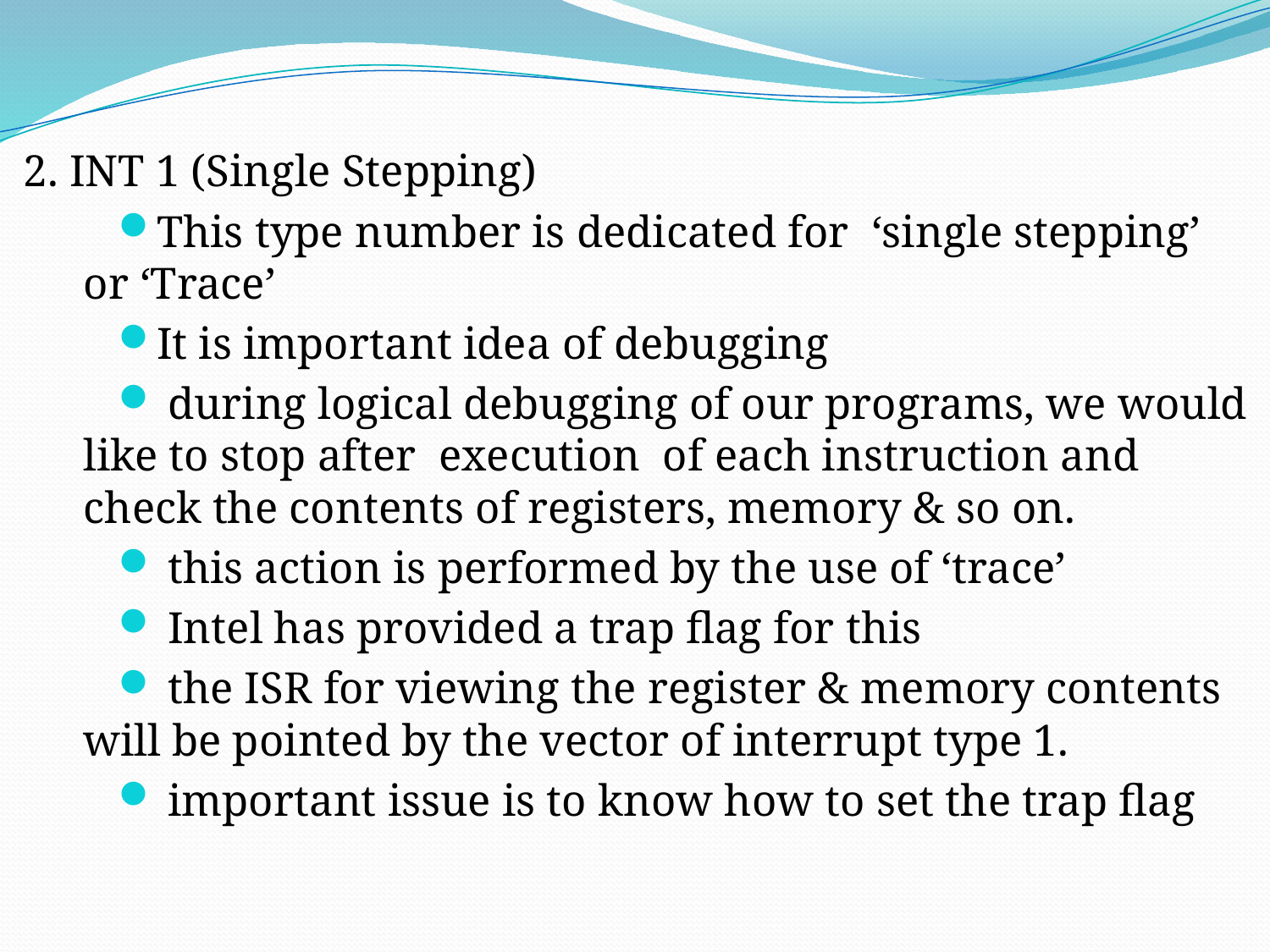

2. INT 1 (Single Stepping)
This type number is dedicated for  ‘single stepping’ or ‘Trace’
It is important idea of debugging
 during logical debugging of our programs, we would like to stop after  execution  of each instruction and check the contents of registers, memory & so on.
 this action is performed by the use of ‘trace’
 Intel has provided a trap flag for this
 the ISR for viewing the register & memory contents will be pointed by the vector of interrupt type 1.
 important issue is to know how to set the trap flag